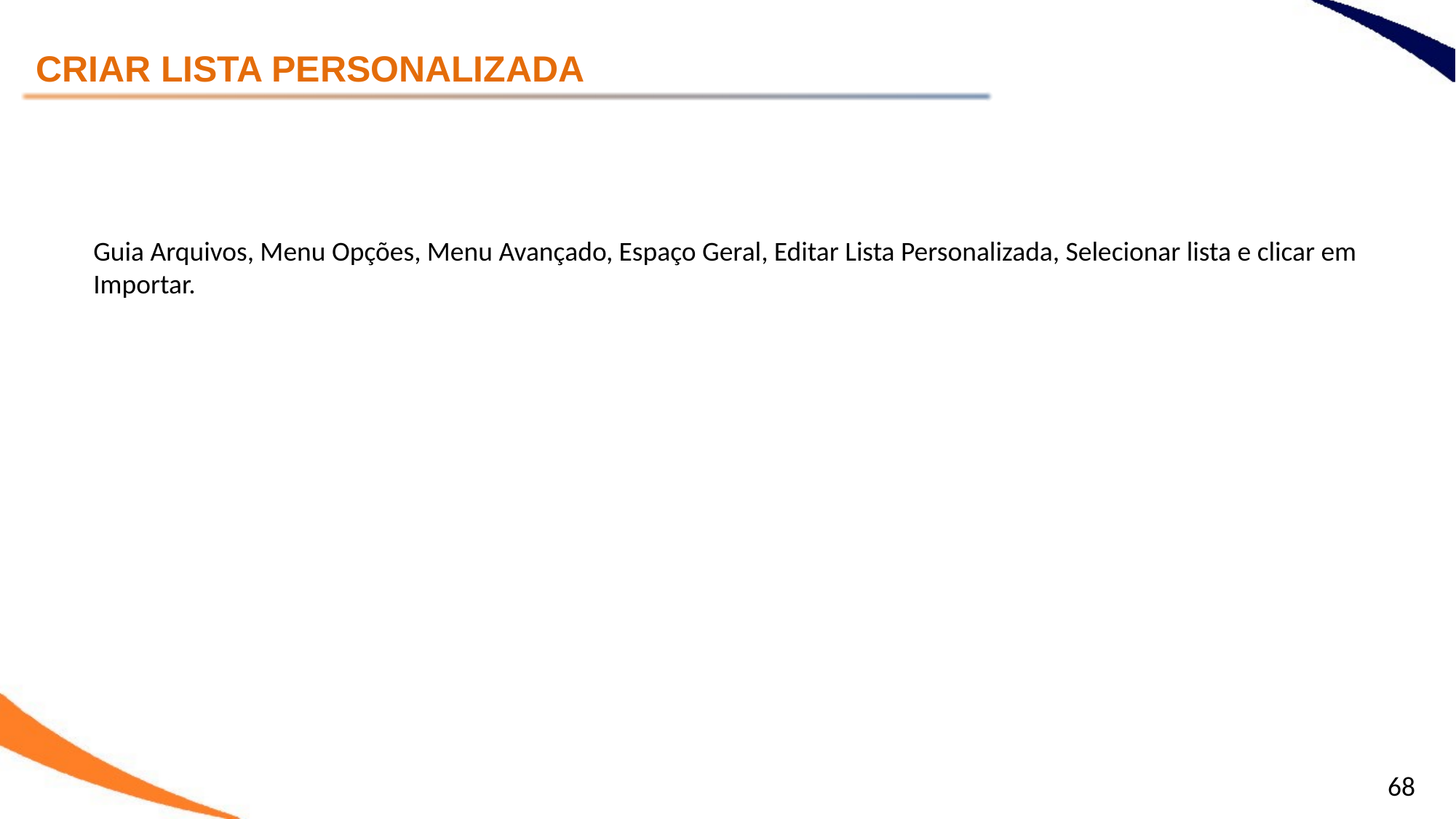

CRIAR LISTA PERSONALIZADA
Guia Arquivos, Menu Opções, Menu Avançado, Espaço Geral, Editar Lista Personalizada, Selecionar lista e clicar em Importar.